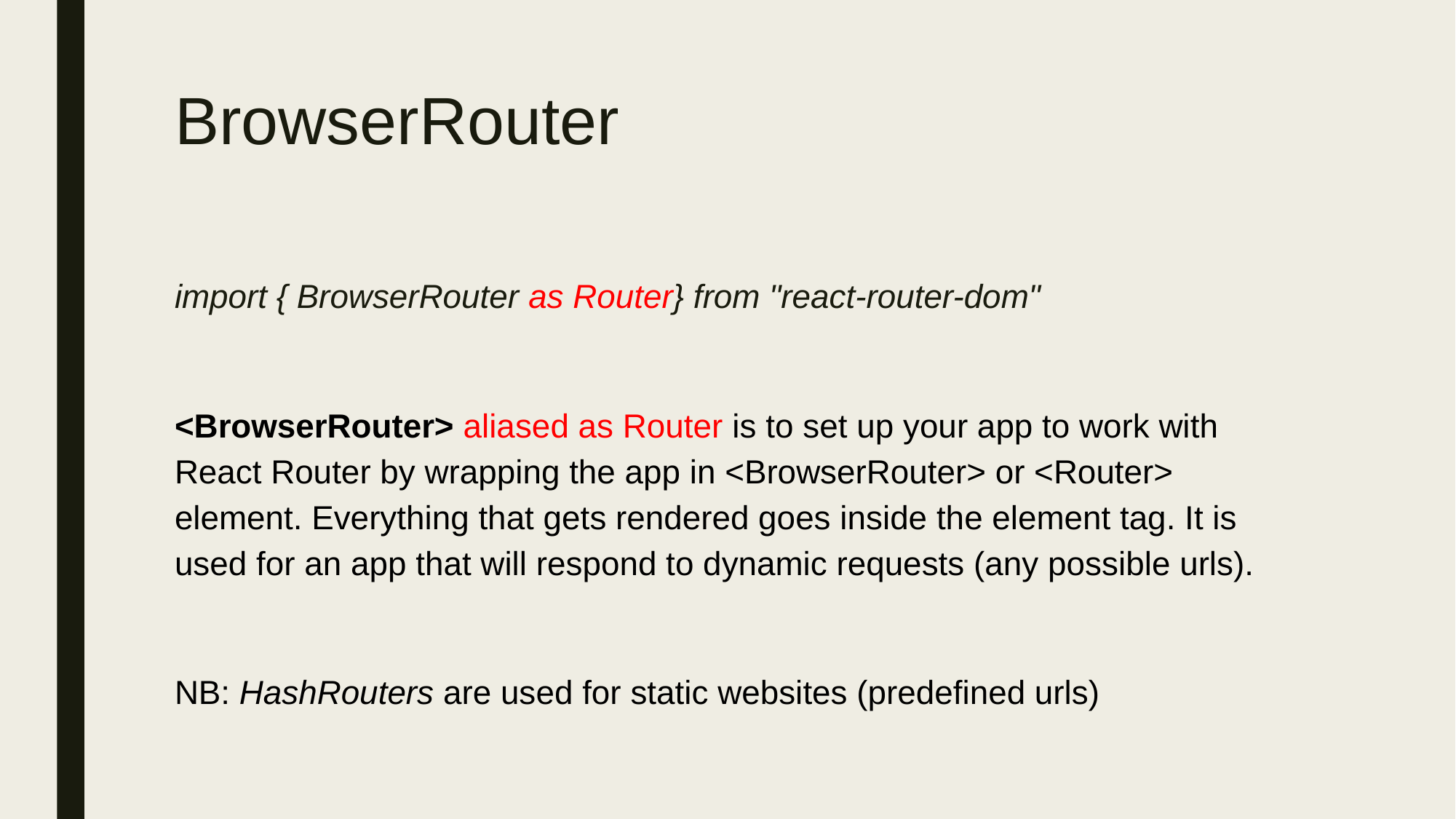

# BrowserRouter
import { BrowserRouter as Router} from "react-router-dom"

<BrowserRouter> aliased as Router is to set up your app to work with React Router by wrapping the app in <BrowserRouter> or <Router> element. Everything that gets rendered goes inside the element tag. It is used for an app that will respond to dynamic requests (any possible urls).

NB: HashRouters are used for static websites (predefined urls)